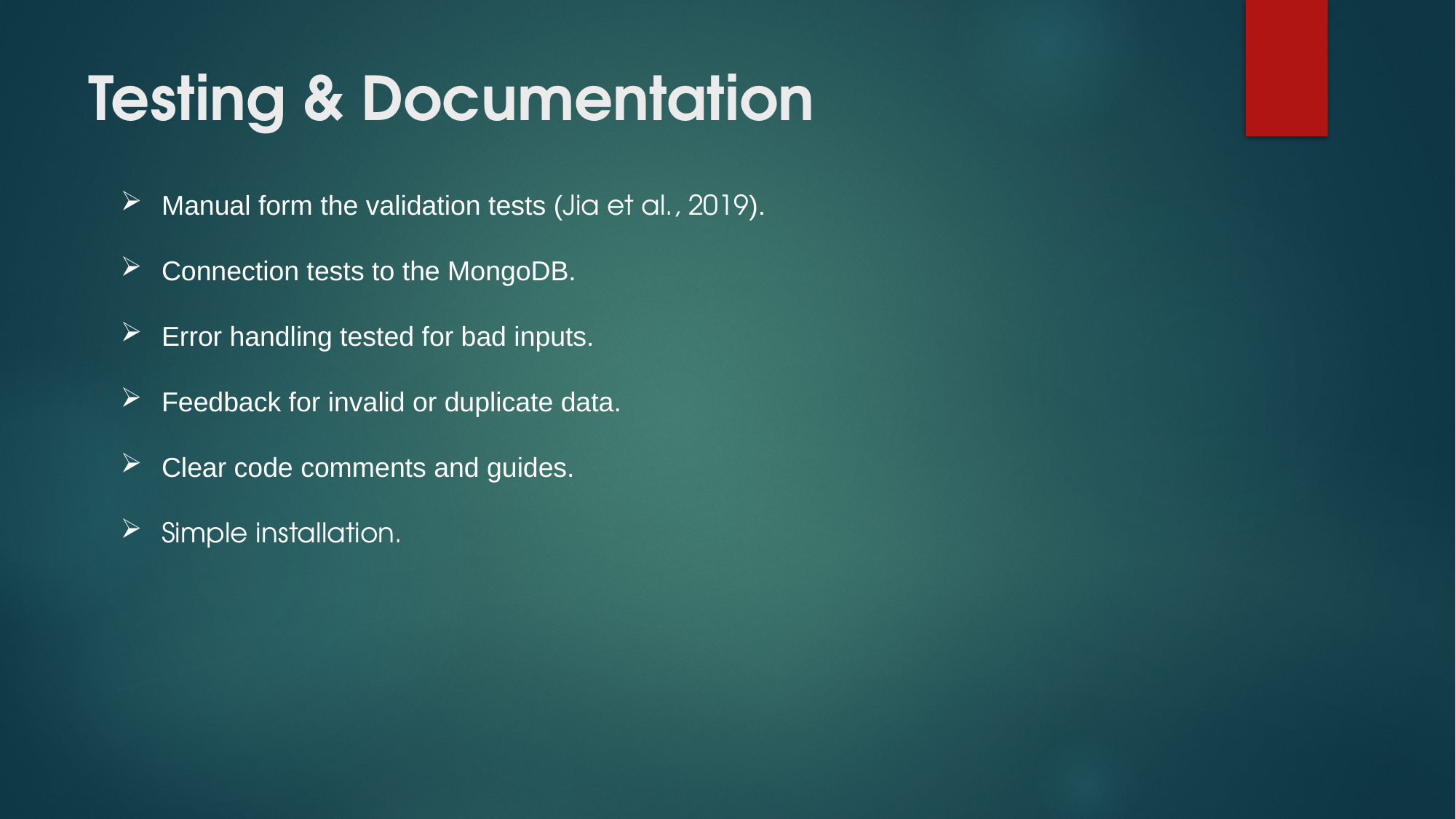

# Testing & Documentation
Manual form the validation tests (Jia et al., 2019).
Connection tests to the MongoDB.
Error handling tested for bad inputs.
Feedback for invalid or duplicate data.
Clear code comments and guides.
Simple installation.